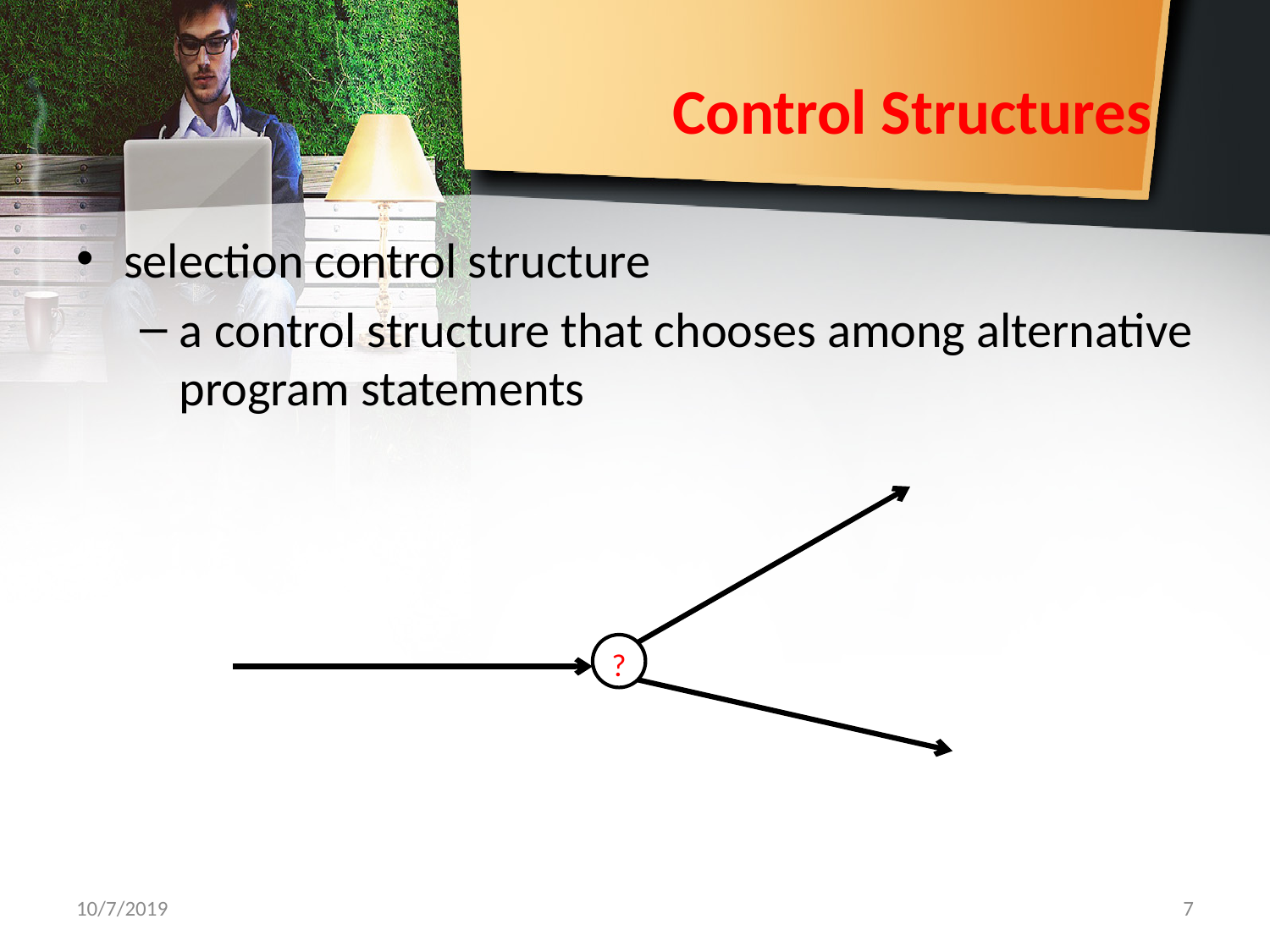

# Control Structures
selection control structure
a control structure that chooses among alternative program statements

?
10/7/2019
7